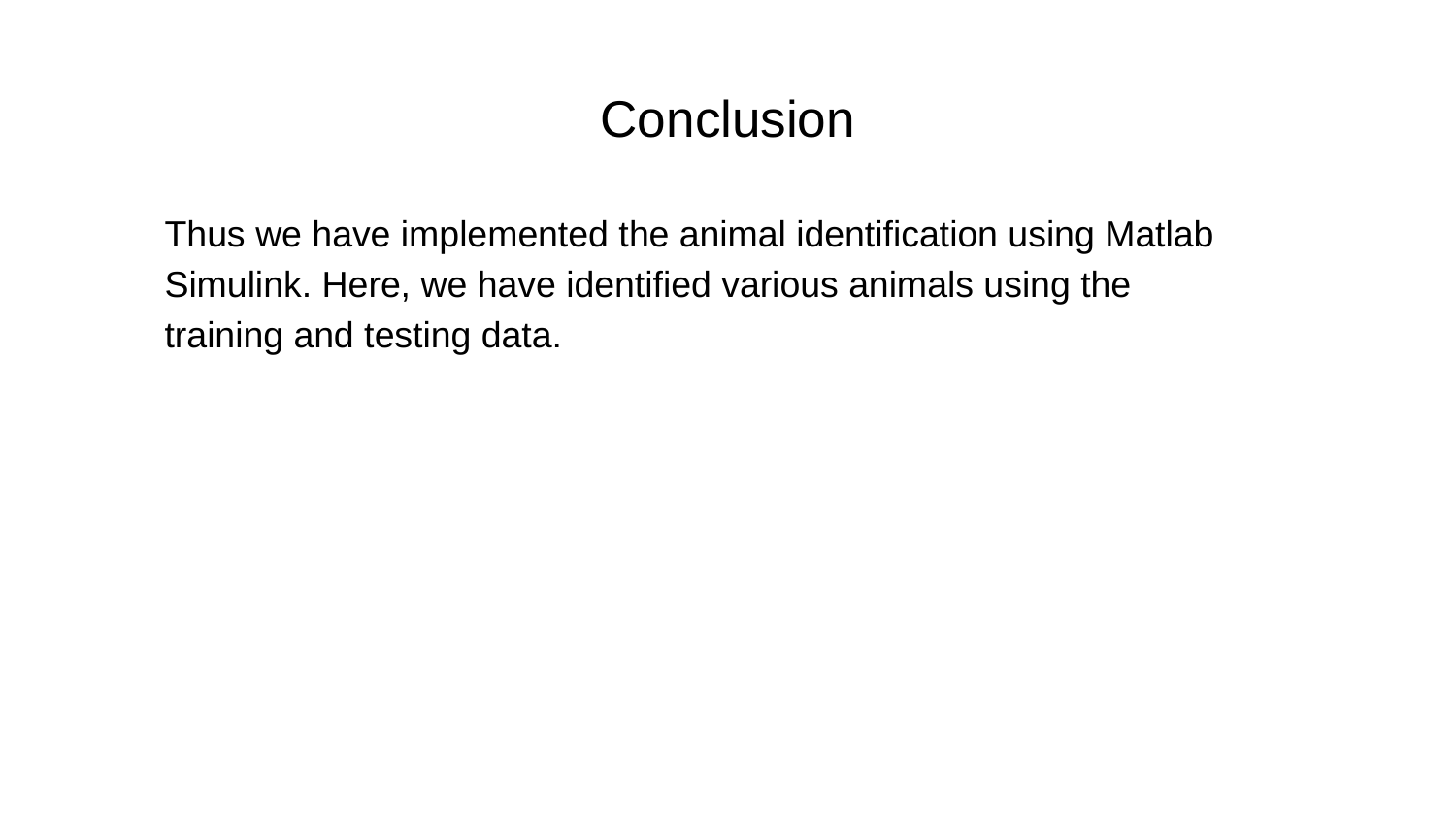

# Conclusion
Thus we have implemented the animal identification using Matlab Simulink. Here, we have identified various animals using the training and testing data.